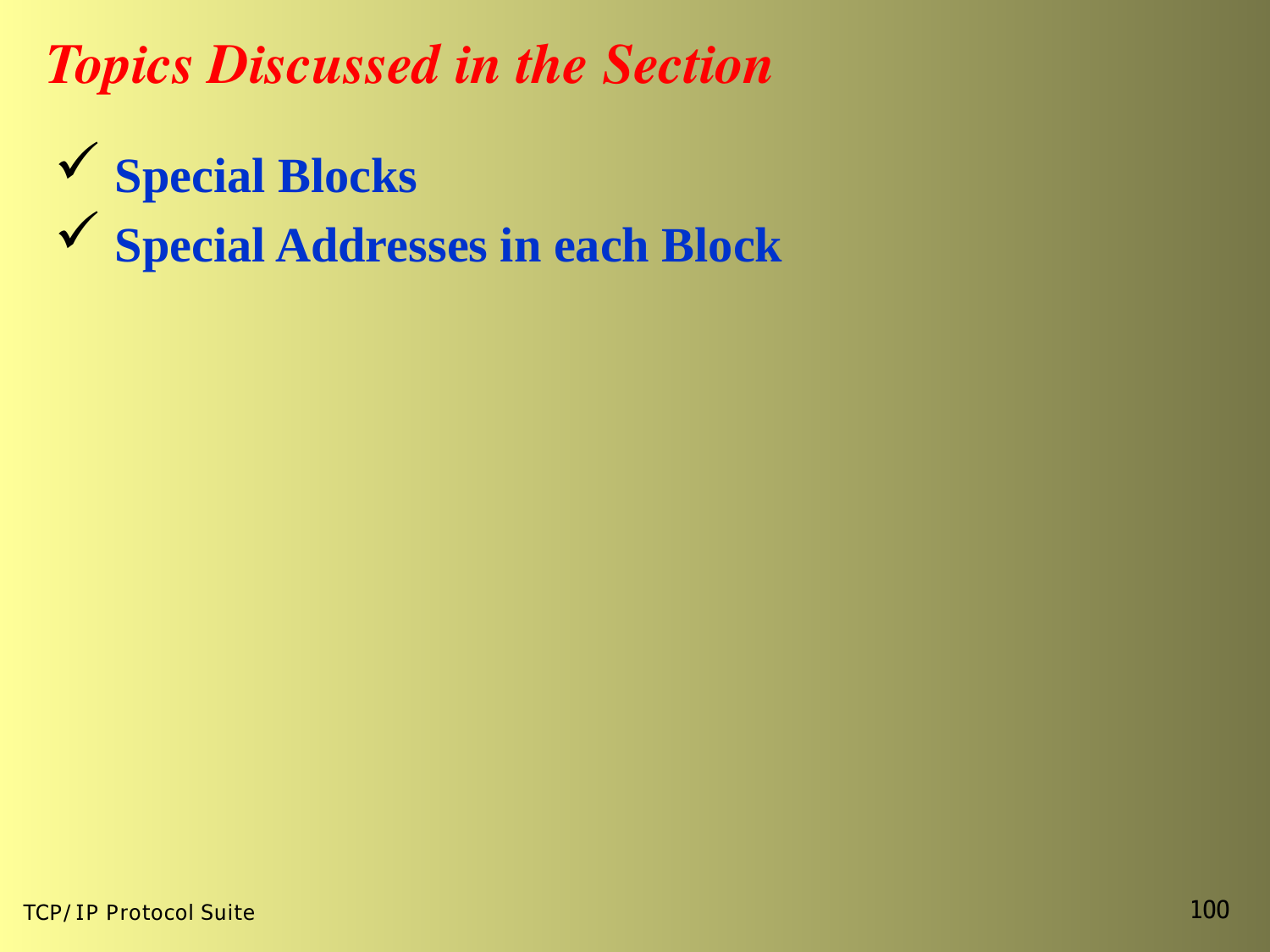

Topics Discussed in the Section
 Special Blocks
 Special Addresses in each Block
100
TCP/IP Protocol Suite